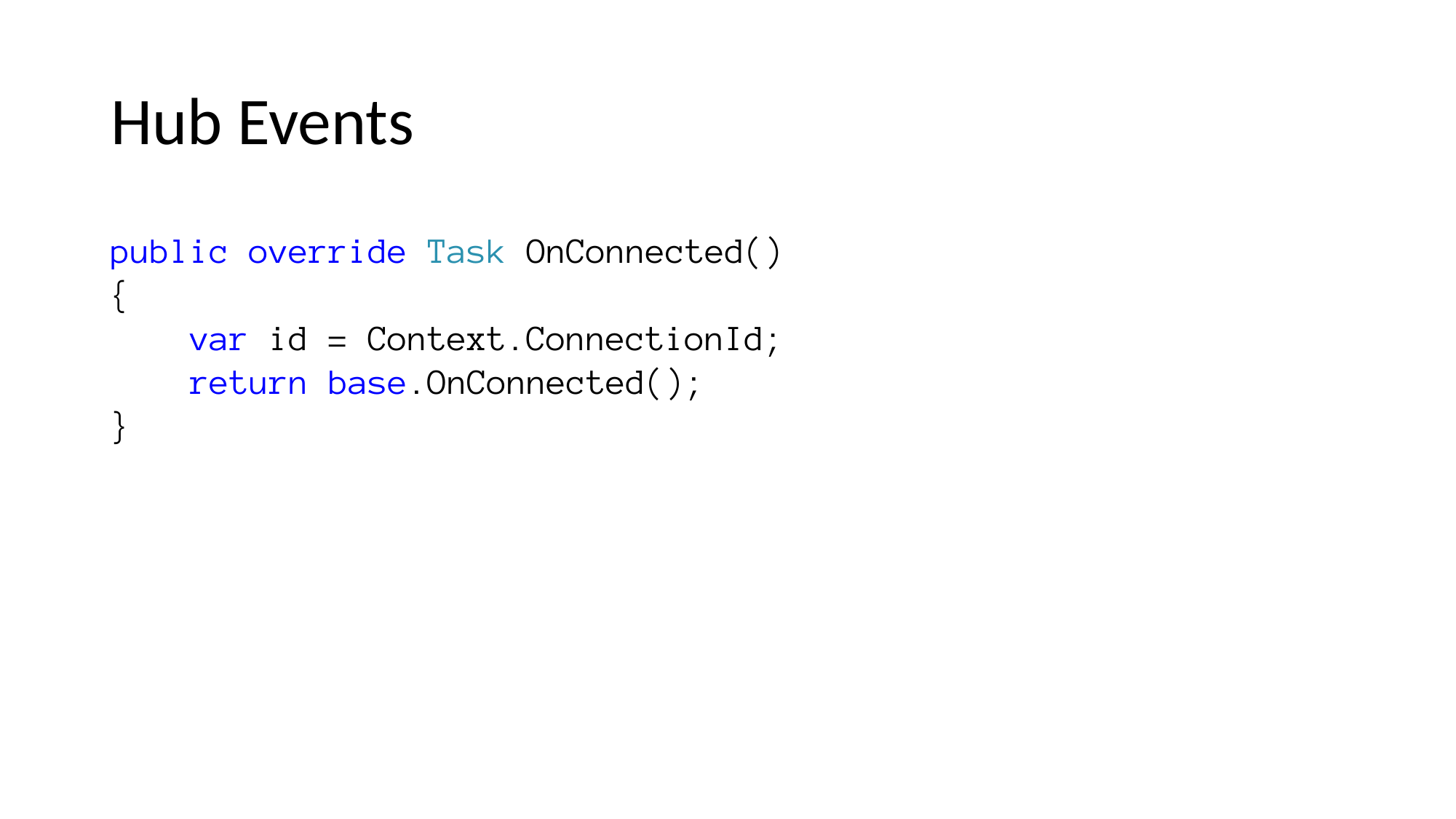

# Hub Events
public override Task OnConnected()
{
    var id = Context.ConnectionId;
    return base.OnConnected();
}